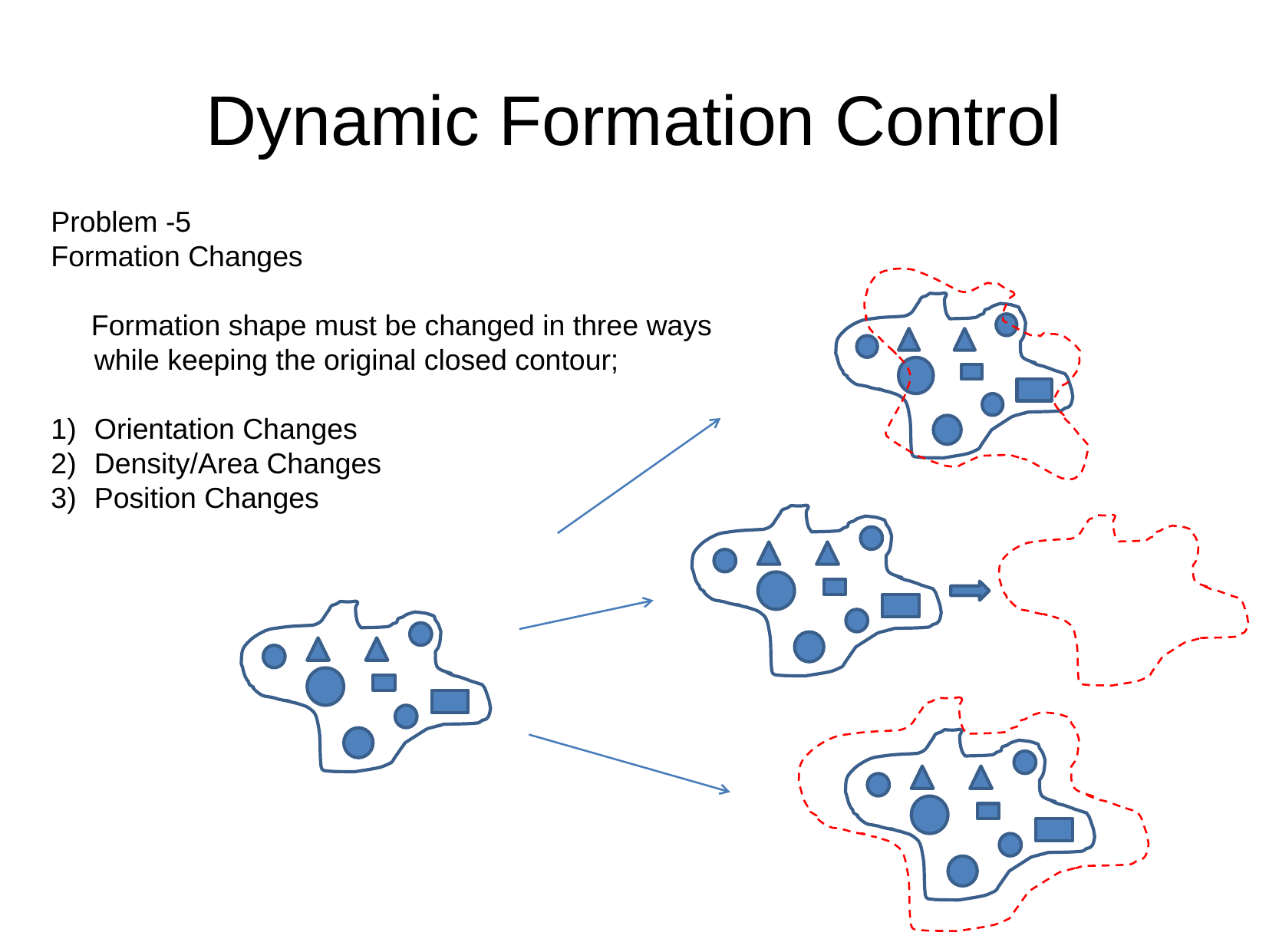

Dynamic Formation Control
Problem -5
Formation Changes

     Formation shape must be changed in three ways while keeping the original closed contour;

Orientation Changes
Density/Area Changes
Position Changes